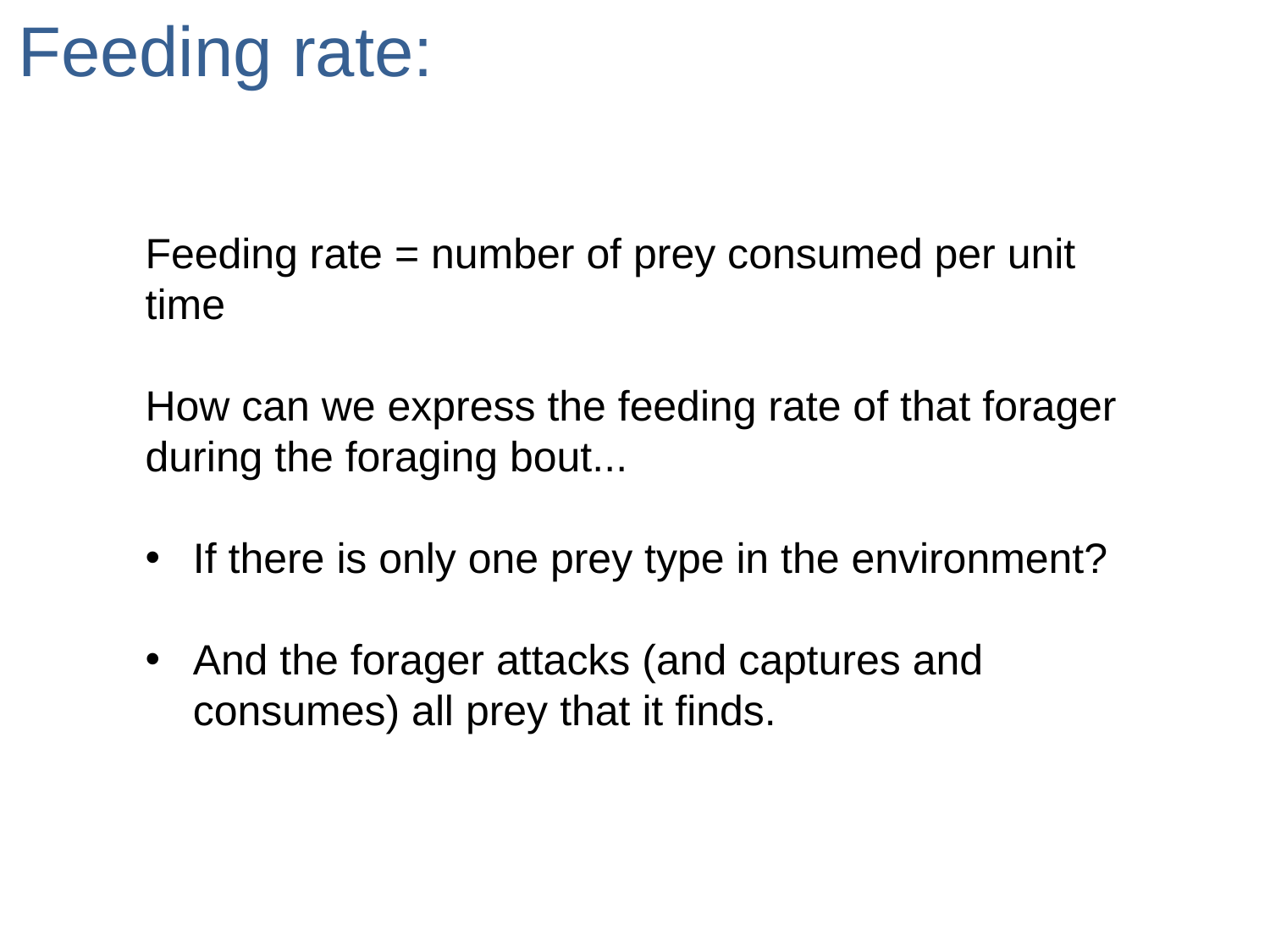

Feeding rate:
Feeding rate = number of prey consumed per unit time

How can we express the feeding rate of that forager during the foraging bout...

If there is only one prey type in the environment?

And the forager attacks (and captures and consumes) all prey that it finds.